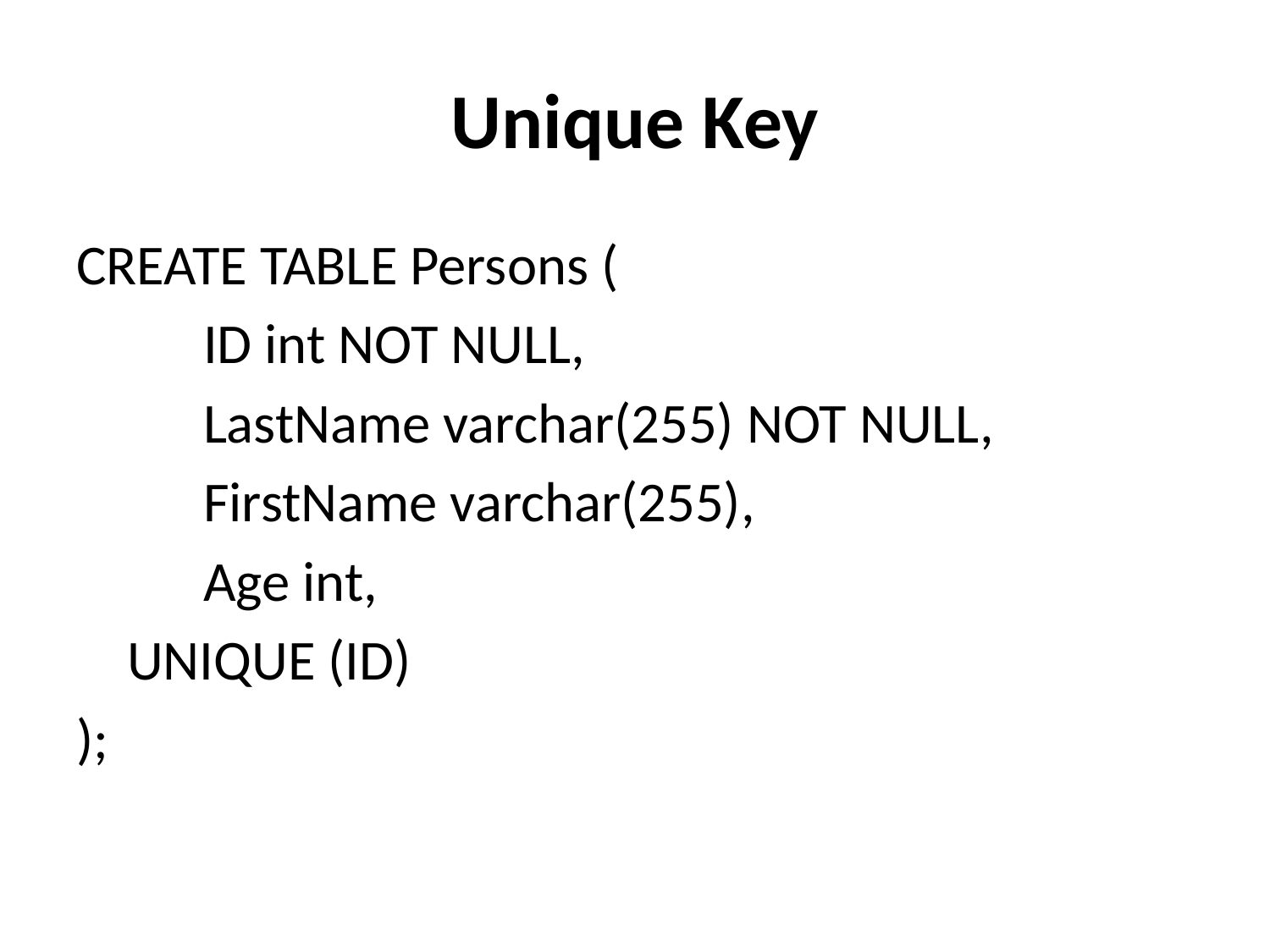

# Unique Key
CREATE TABLE Persons (
	ID int NOT NULL,
	LastName varchar(255) NOT NULL,
	FirstName varchar(255),
	Age int,
    UNIQUE (ID)
);